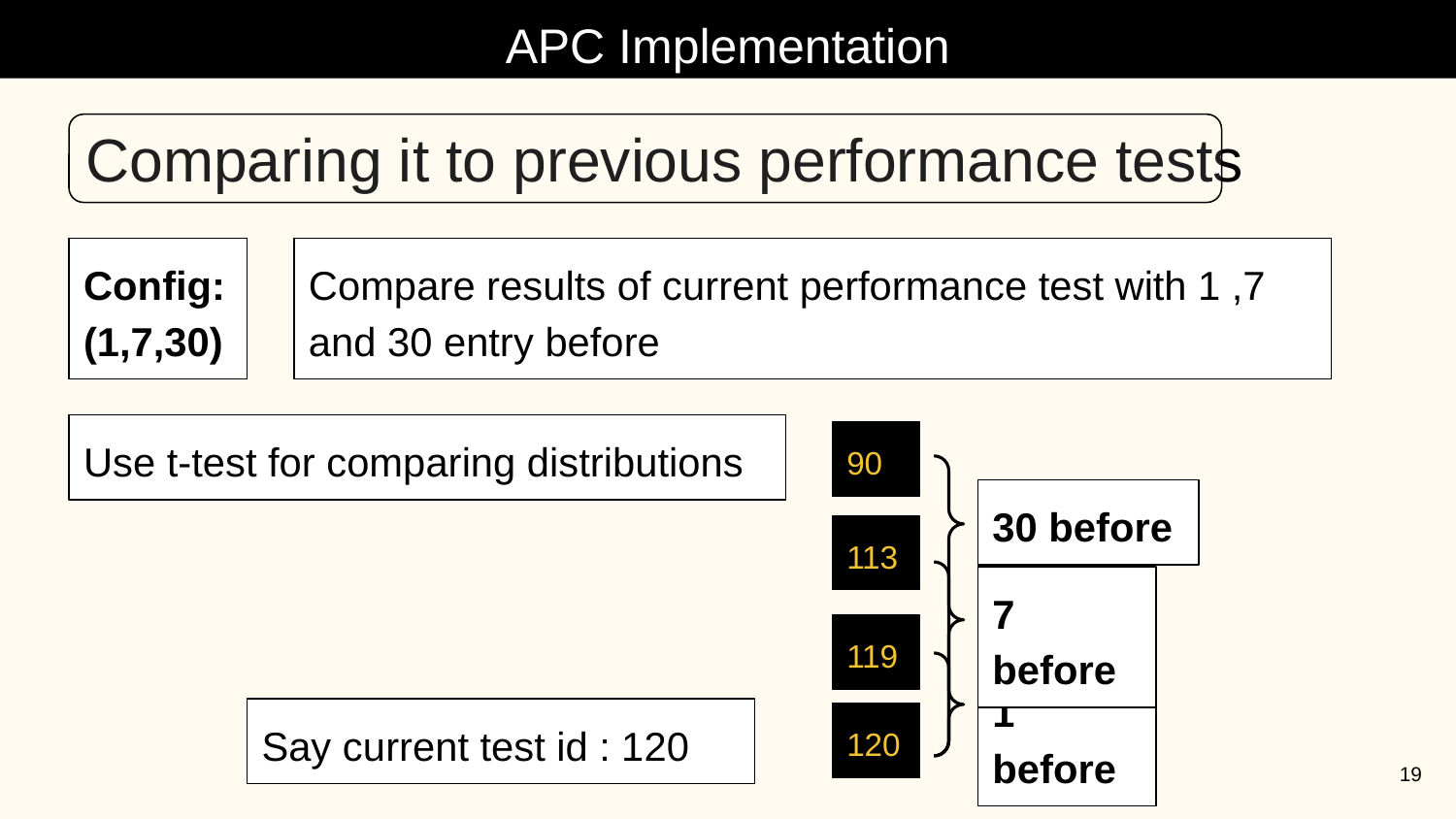

# APC Implementation

Comparing it to previous performance tests

Config: (1,7,30)
Compare results of current performance test with 1 ,7 and 30 entry before
Use t-test for comparing distributions
90

30 before
113

7 before
119

1 before

Say current test id : 120
120
19